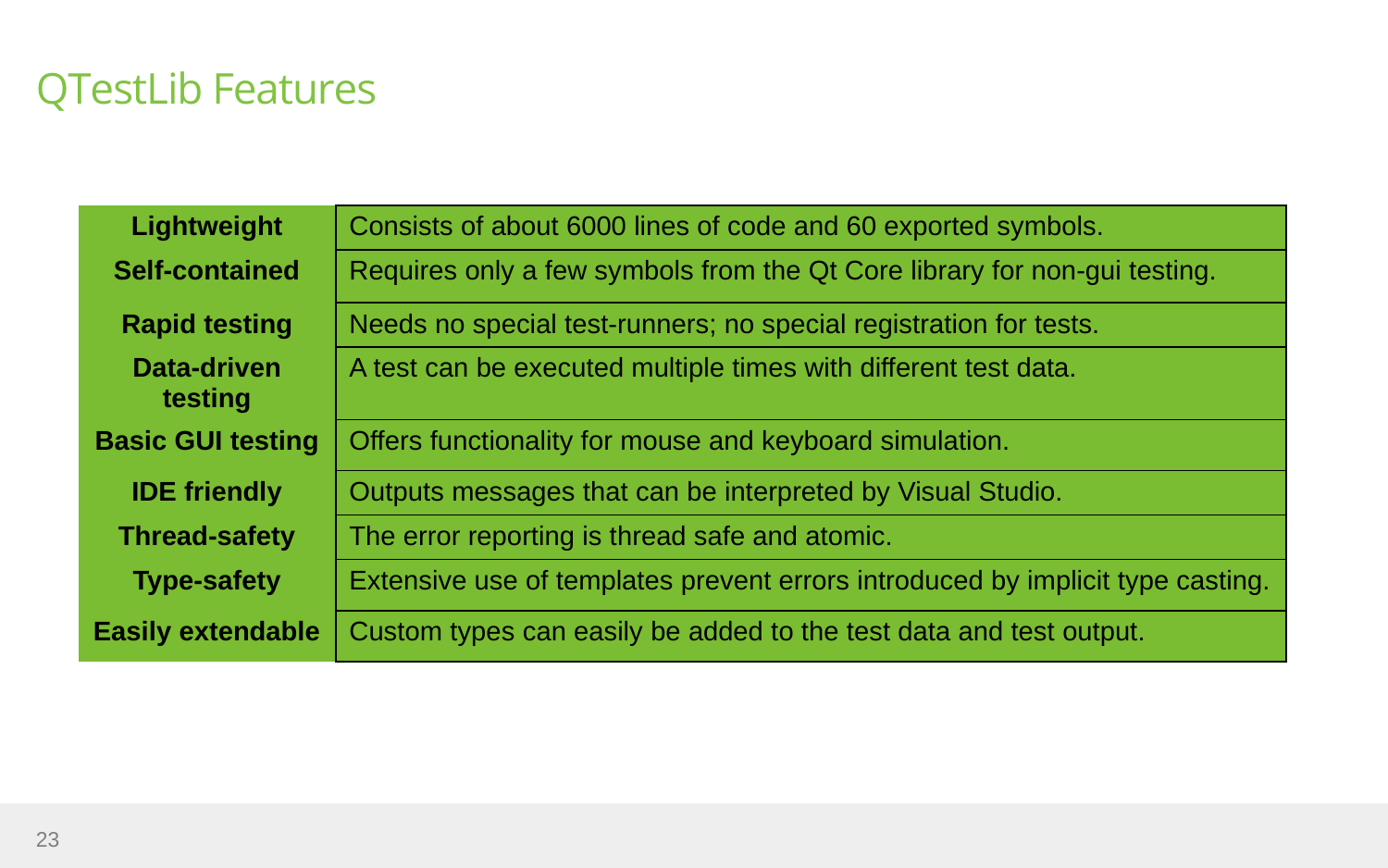

# QTestLib Features
| Lightweight | Consists of about 6000 lines of code and 60 exported symbols. |
| --- | --- |
| Self-contained | Requires only a few symbols from the Qt Core library for non-gui testing. |
| Rapid testing | Needs no special test-runners; no special registration for tests. |
| Data-driven testing | A test can be executed multiple times with different test data. |
| Basic GUI testing | Offers functionality for mouse and keyboard simulation. |
| IDE friendly | Outputs messages that can be interpreted by Visual Studio. |
| Thread-safety | The error reporting is thread safe and atomic. |
| Type-safety | Extensive use of templates prevent errors introduced by implicit type casting. |
| Easily extendable | Custom types can easily be added to the test data and test output. |
23